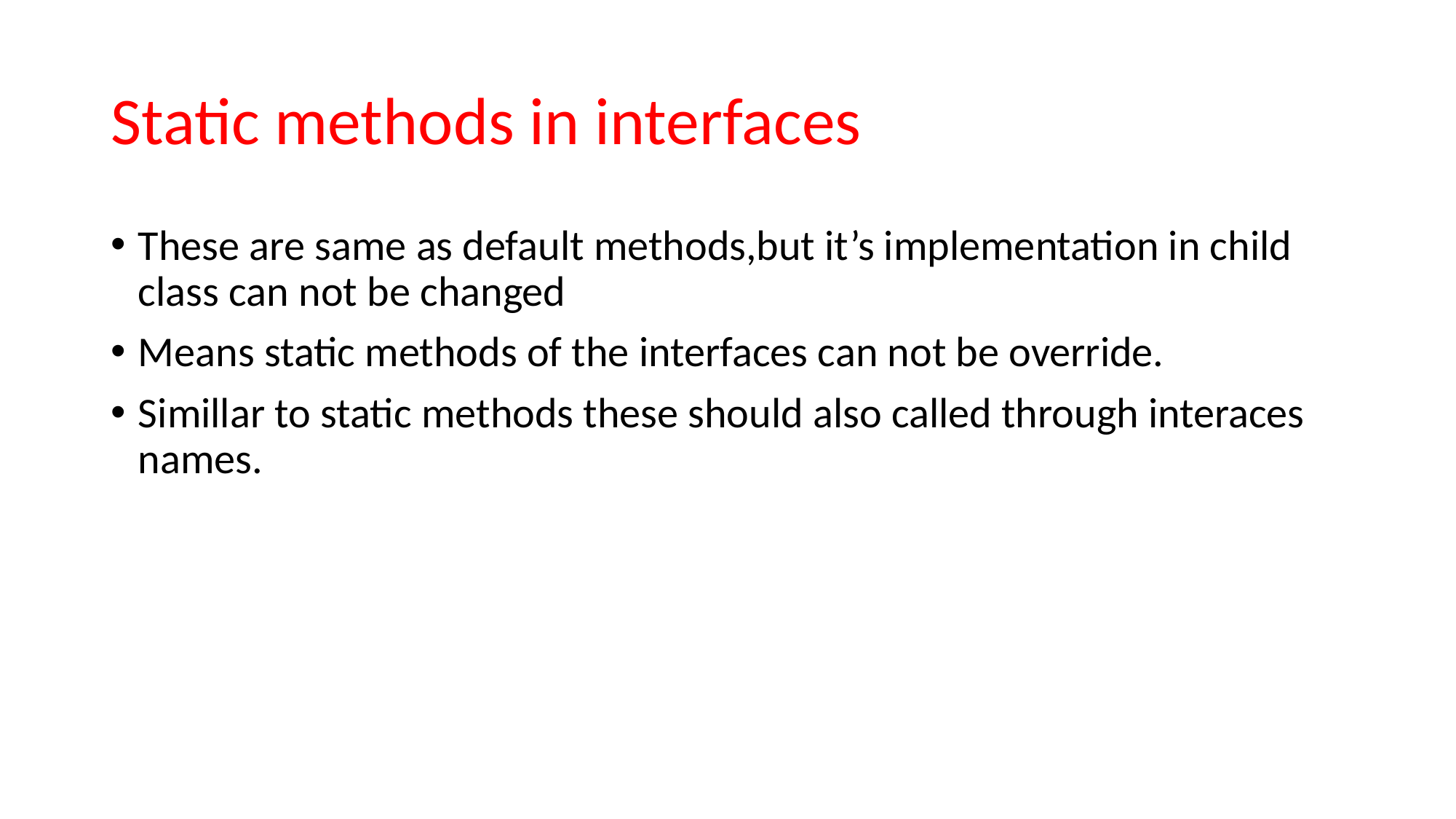

# Static methods in interfaces
These are same as default methods,but it’s implementation in child class can not be changed
Means static methods of the interfaces can not be override.
Simillar to static methods these should also called through interaces names.